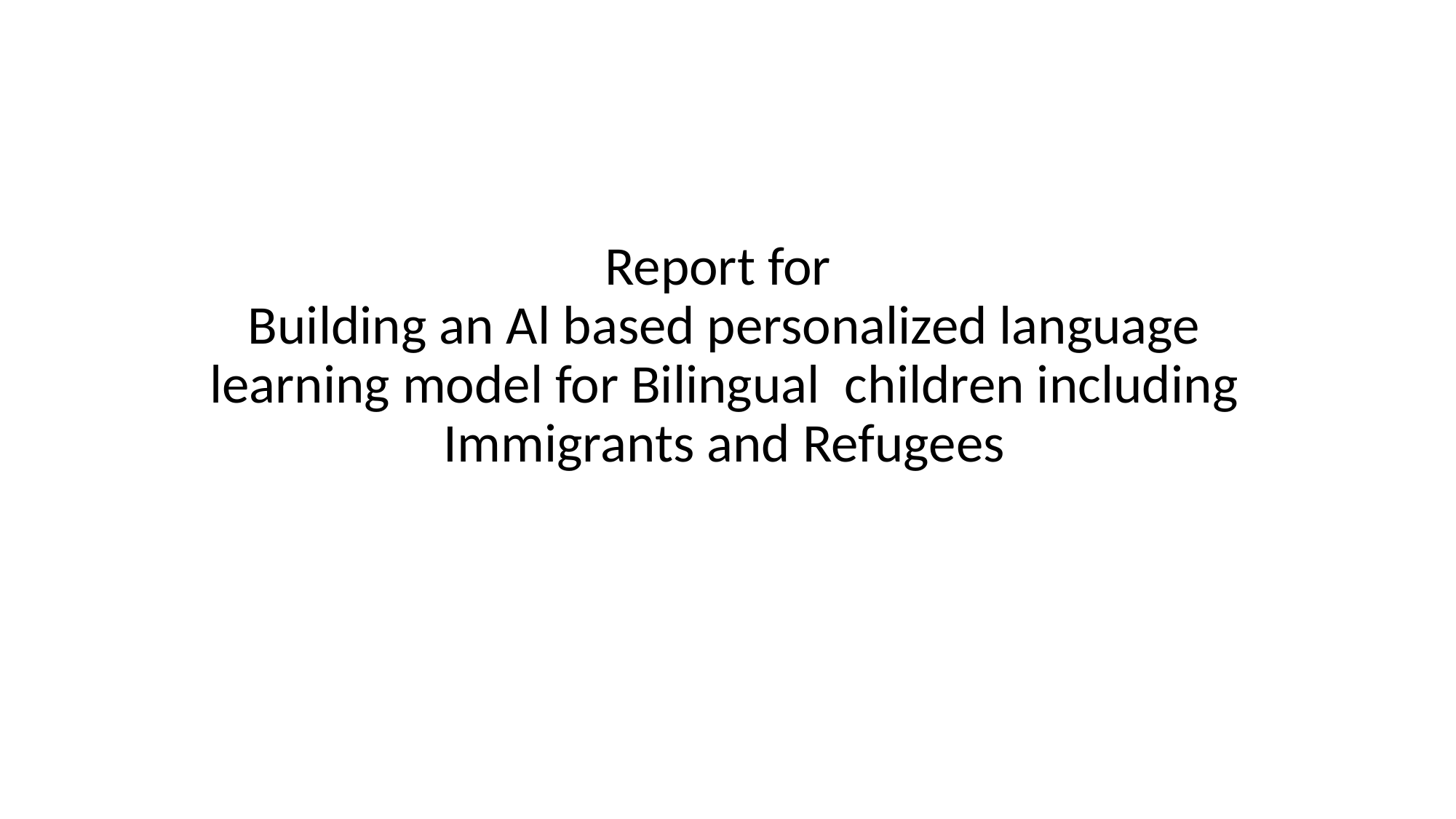

# Report for Building an Al based personalized language learning model for Bilingual  children including Immigrants and Refugees